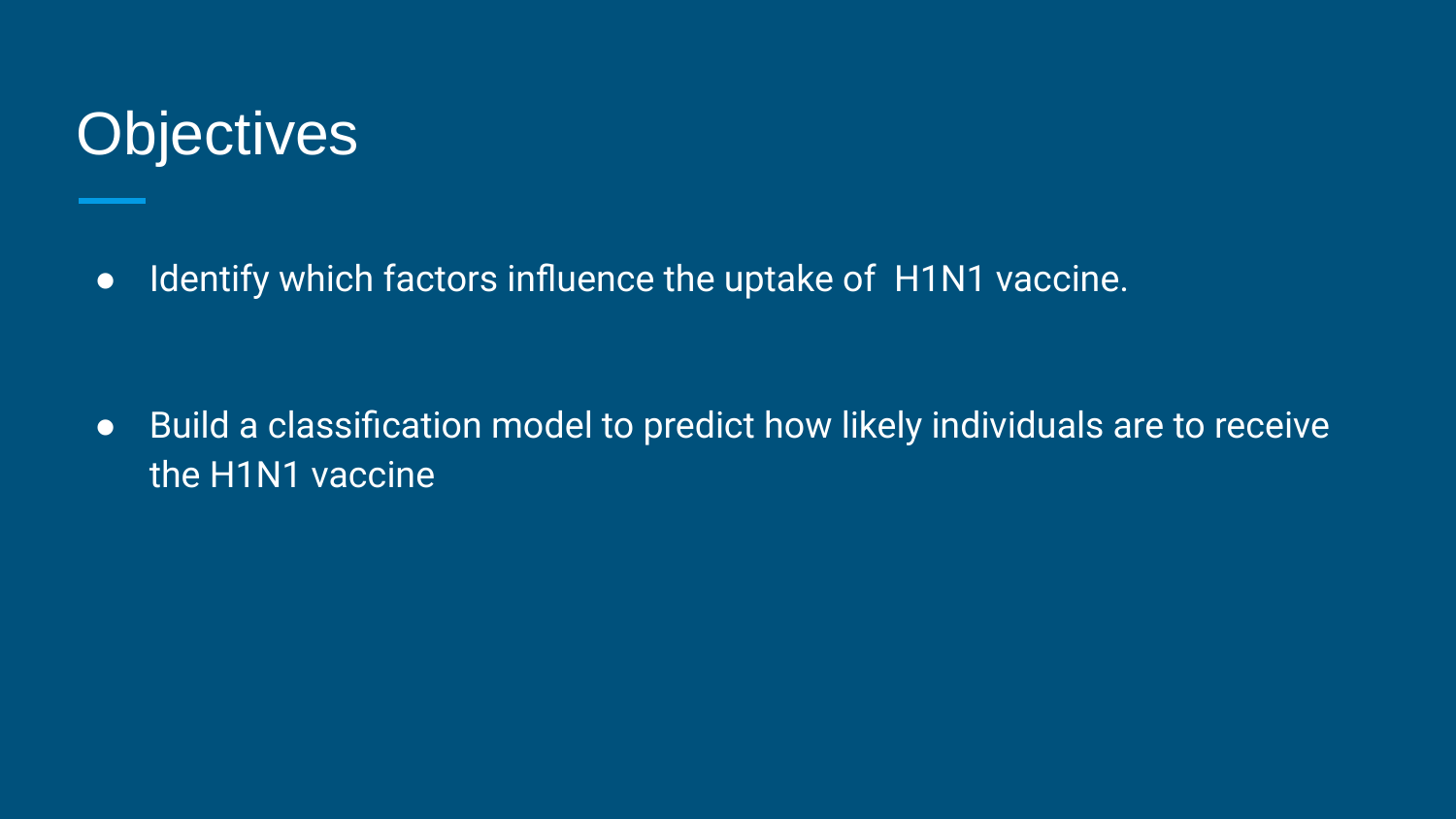

# Objectives
Identify which factors influence the uptake of  H1N1 vaccine.

Build a classification model to predict how likely individuals are to receive the H1N1 vaccine